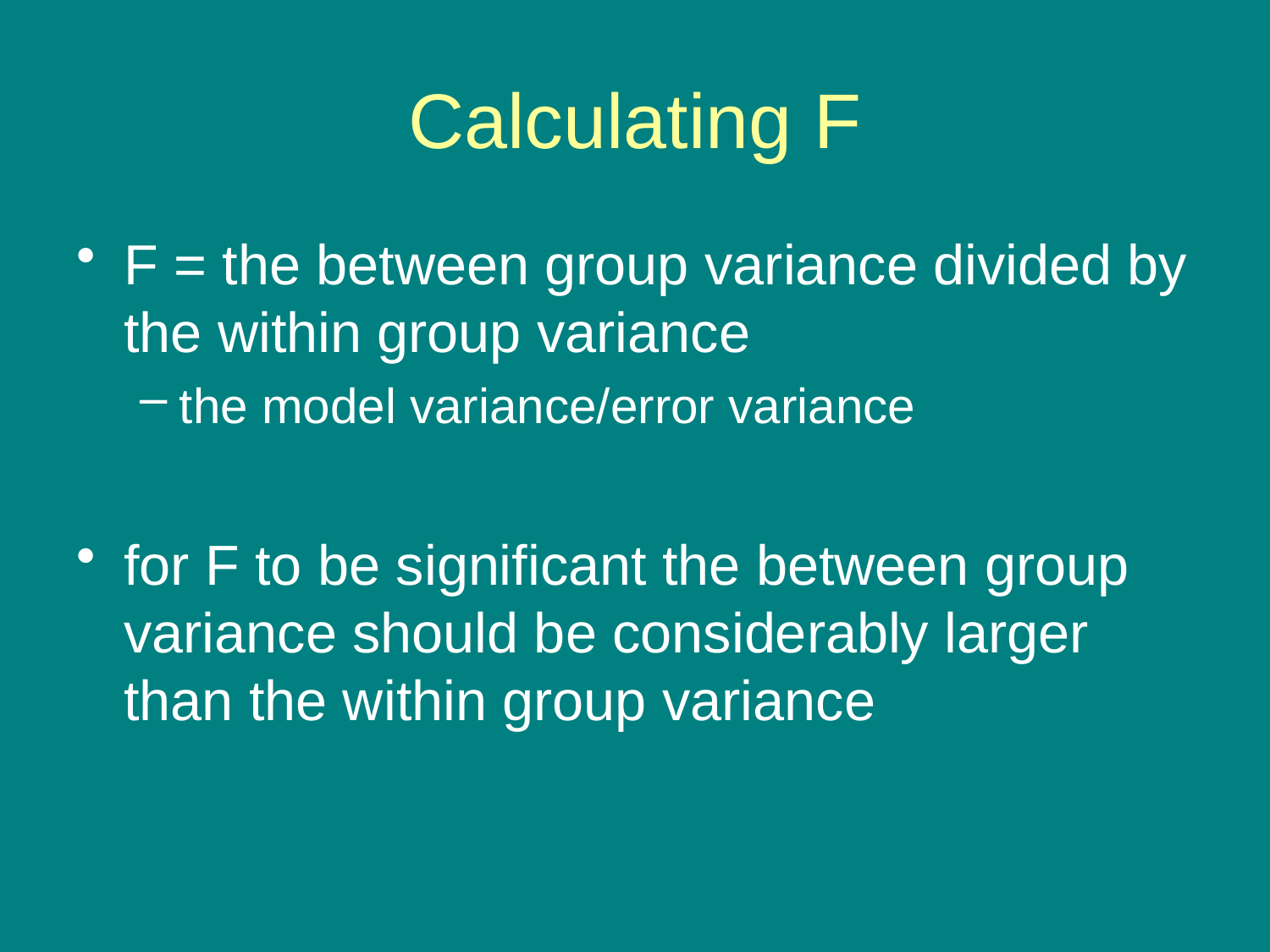

# Calculating F
F = the between group variance divided by the within group variance
the model variance/error variance

for F to be significant the between group variance should be considerably larger than the within group variance